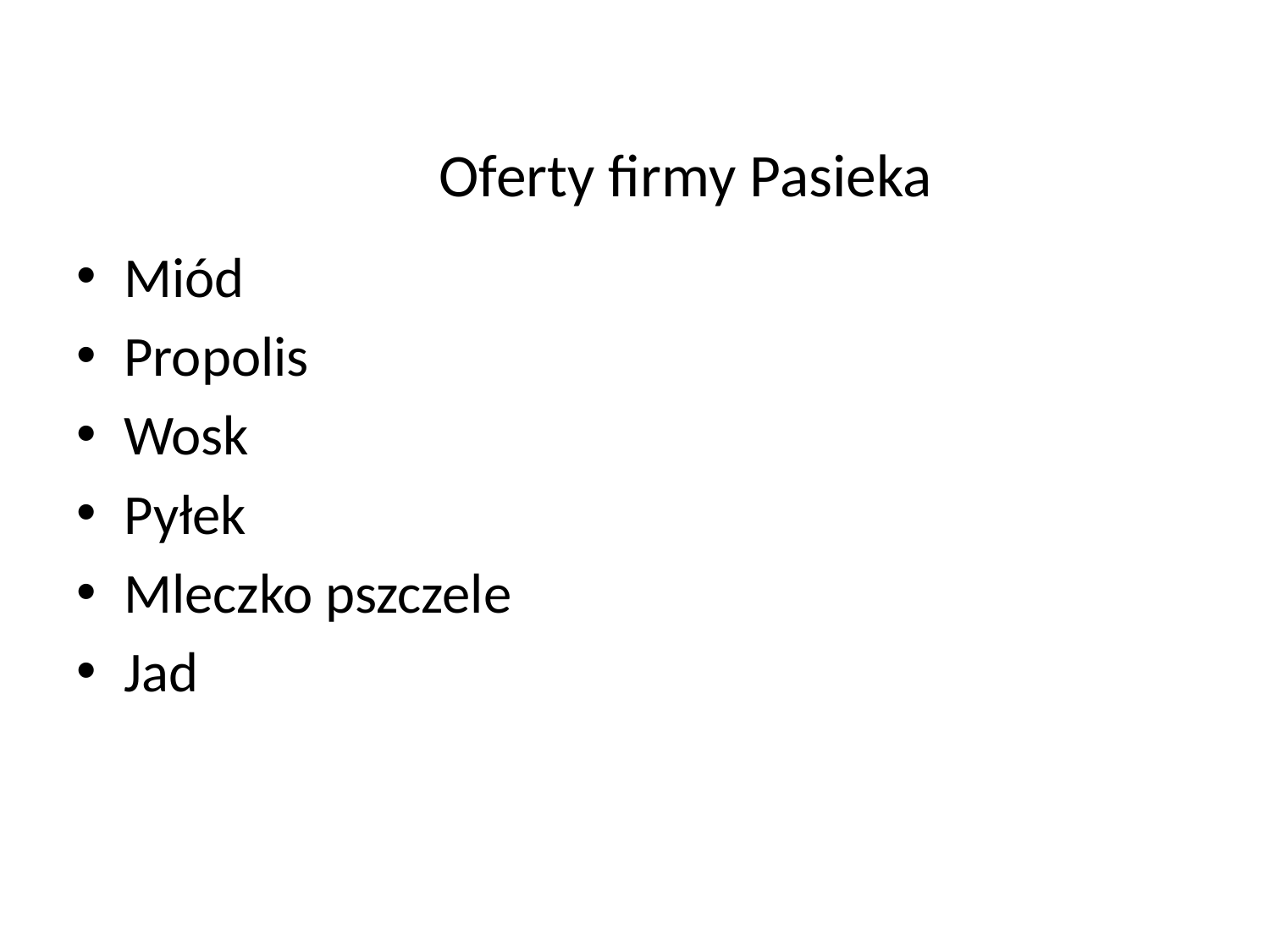

# Oferty firmy Pasieka
Miód
Propolis
Wosk
Pyłek
Mleczko pszczele
Jad